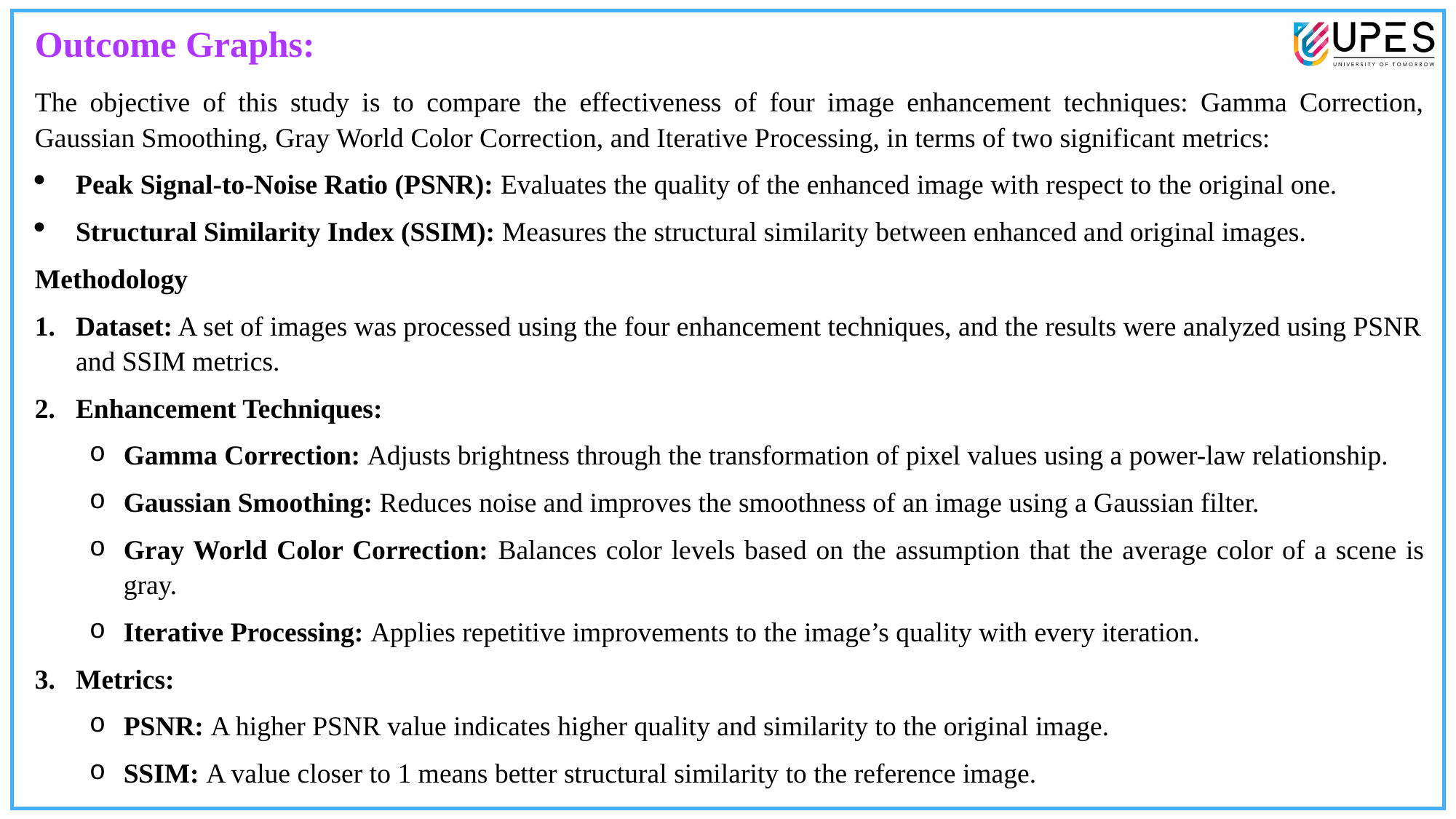

Outcome Graphs:

The objective of this study is to compare the effectiveness of four image enhancement techniques: Gamma Correction, Gaussian Smoothing, Gray World Color Correction, and Iterative Processing, in terms of two significant metrics:
Peak Signal-to-Noise Ratio (PSNR): Evaluates the quality of the enhanced image with respect to the original one.
Structural Similarity Index (SSIM): Measures the structural similarity between enhanced and original images.
Methodology
Dataset: A set of images was processed using the four enhancement techniques, and the results were analyzed using PSNR and SSIM metrics.
Enhancement Techniques:
Gamma Correction: Adjusts brightness through the transformation of pixel values using a power-law relationship.
Gaussian Smoothing: Reduces noise and improves the smoothness of an image using a Gaussian filter.
Gray World Color Correction: Balances color levels based on the assumption that the average color of a scene is gray.
Iterative Processing: Applies repetitive improvements to the image’s quality with every iteration.
Metrics:
PSNR: A higher PSNR value indicates higher quality and similarity to the original image.
SSIM: A value closer to 1 means better structural similarity to the reference image.